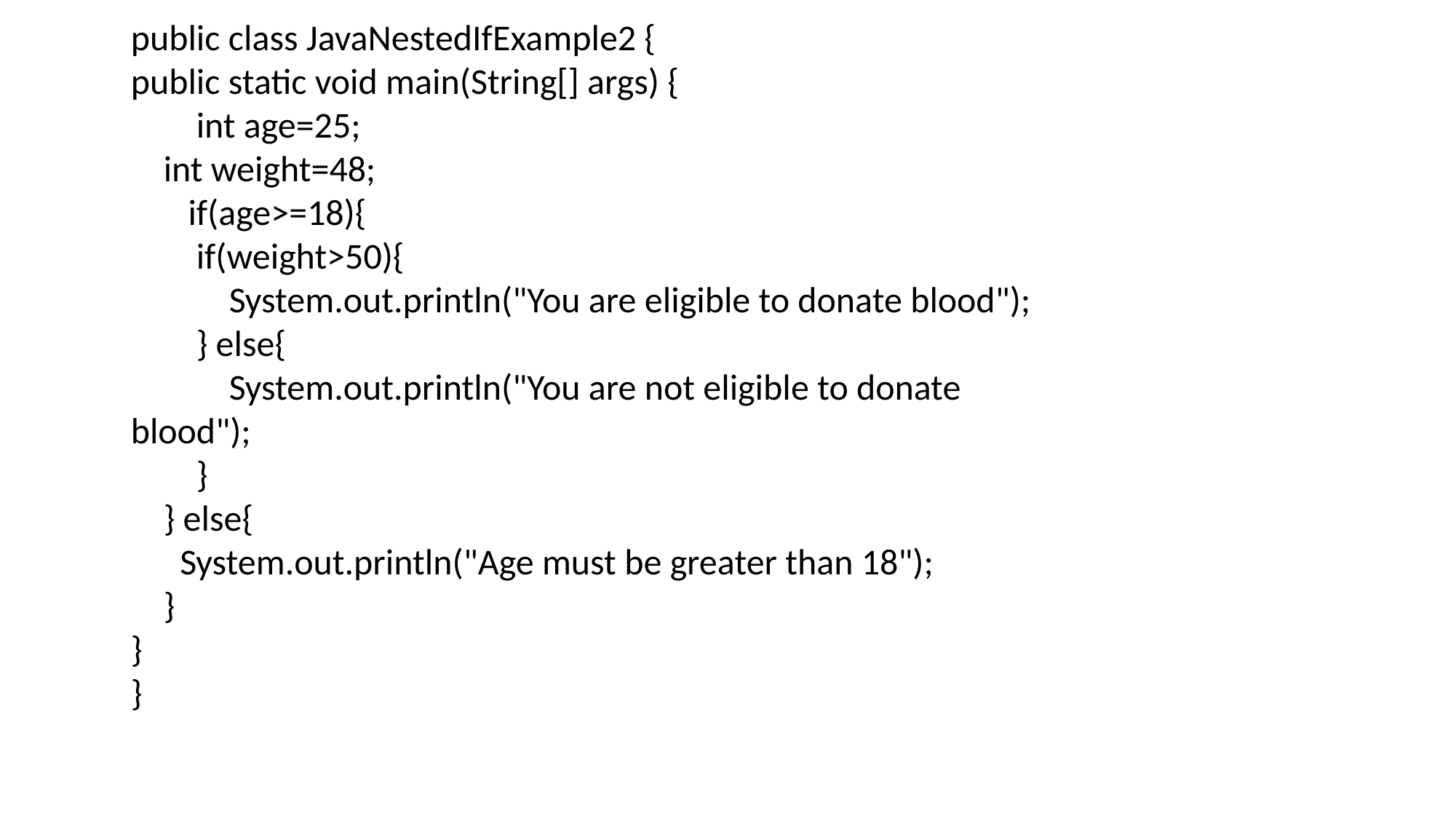

public class JavaNestedIfExample2 {
public static void main(String[] args) {
        int age=25;
    int weight=48;
       if(age>=18){
        if(weight>50){
            System.out.println("You are eligible to donate blood");
        } else{
            System.out.println("You are not eligible to donate blood");
        }
    } else{
      System.out.println("Age must be greater than 18");
    }
}
}